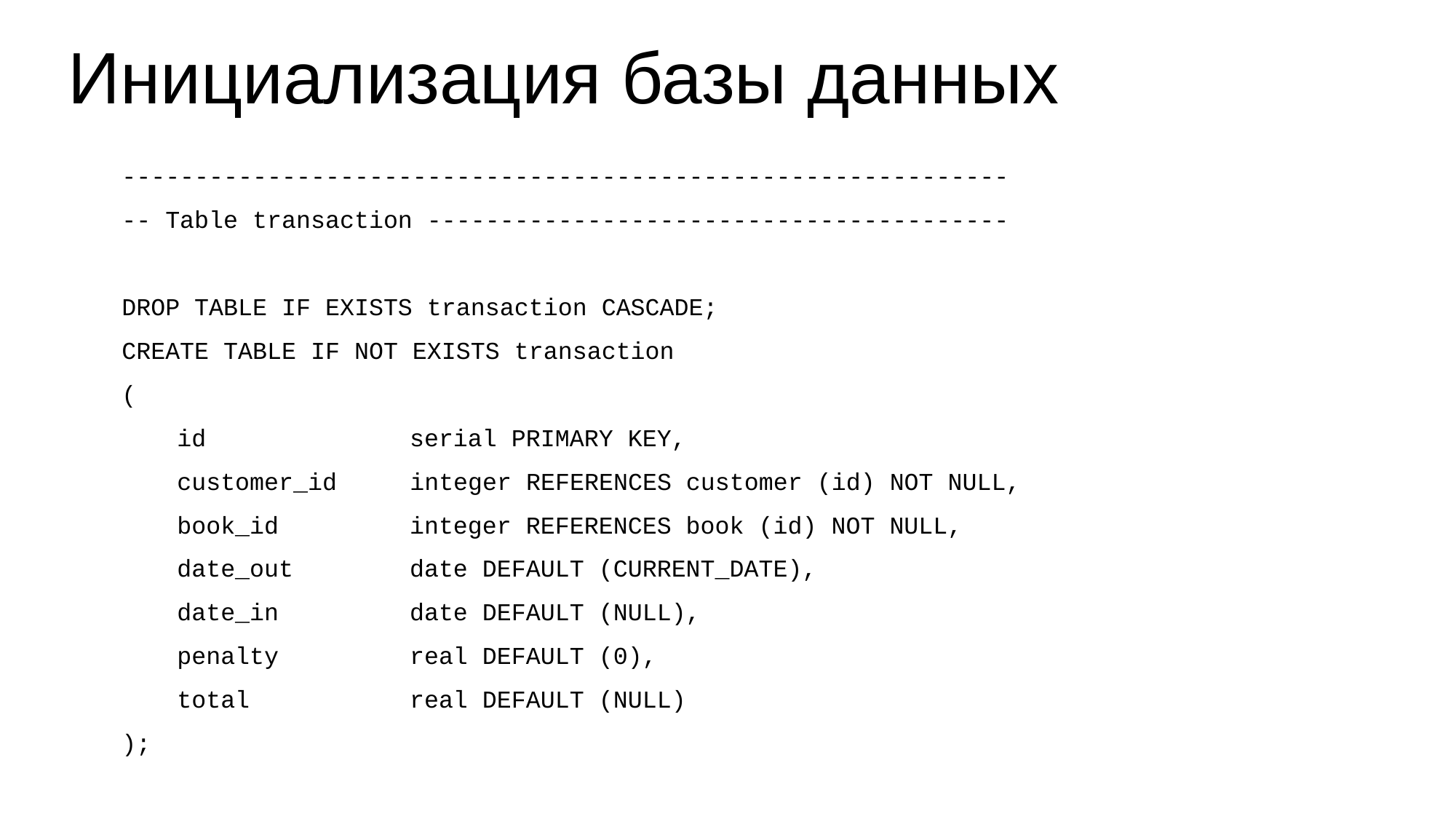

# Инициализация базы данных
-------------------------------------------------------------
-- Table transaction ----------------------------------------

DROP TABLE IF EXISTS transaction CASCADE;
CREATE TABLE IF NOT EXISTS transaction
(
	id              serial PRIMARY KEY,
	customer_id 	 integer REFERENCES customer (id) NOT NULL,
	book_id         integer REFERENCES book (id) NOT NULL,
	date_out        date DEFAULT (CURRENT_DATE),
	date_in         date DEFAULT (NULL),
	penalty         real DEFAULT (0),
	total           real DEFAULT (NULL)
);